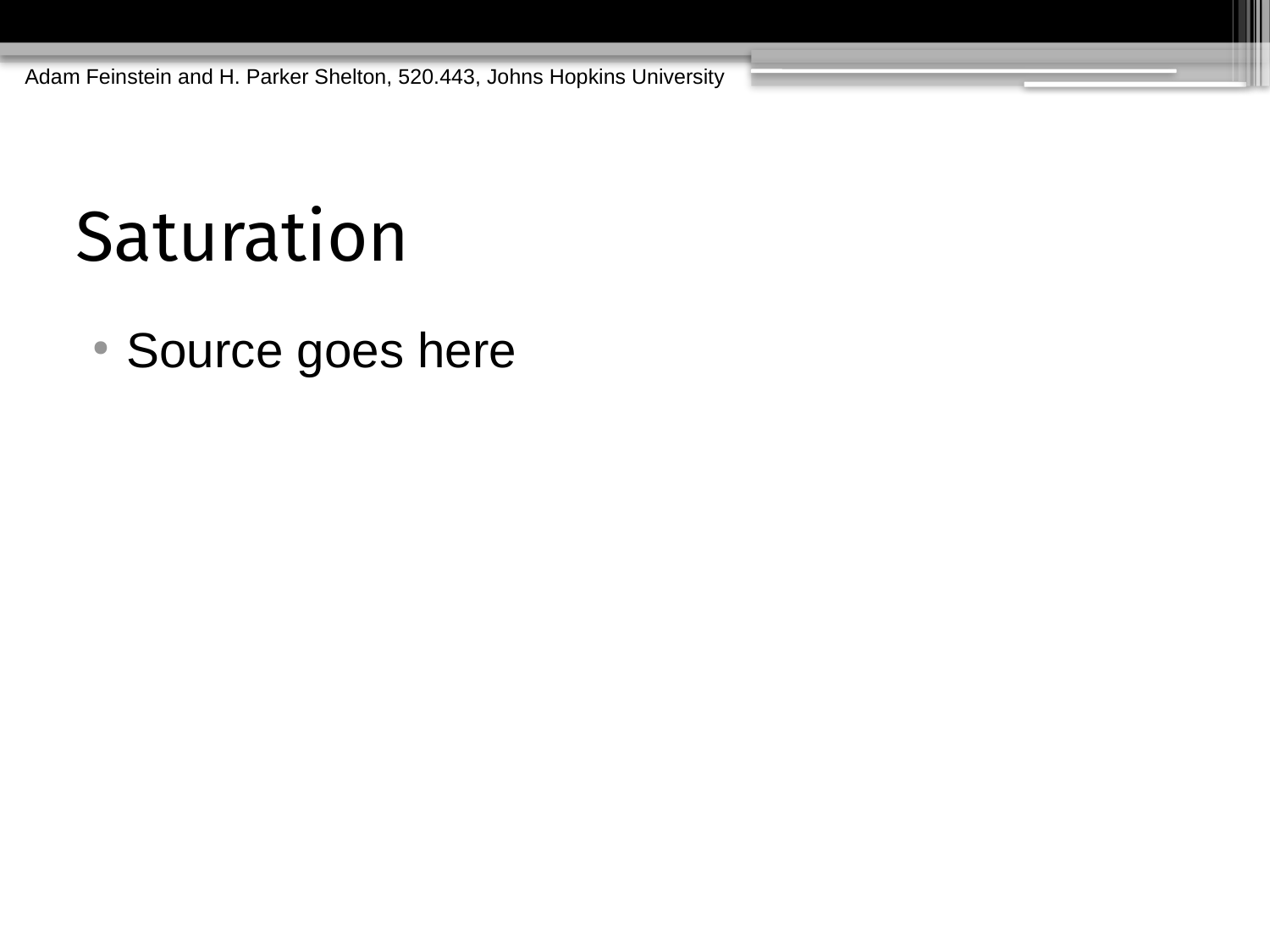

Adam Feinstein and H. Parker Shelton, 520.443, Johns Hopkins University
# Saturation
Source goes here